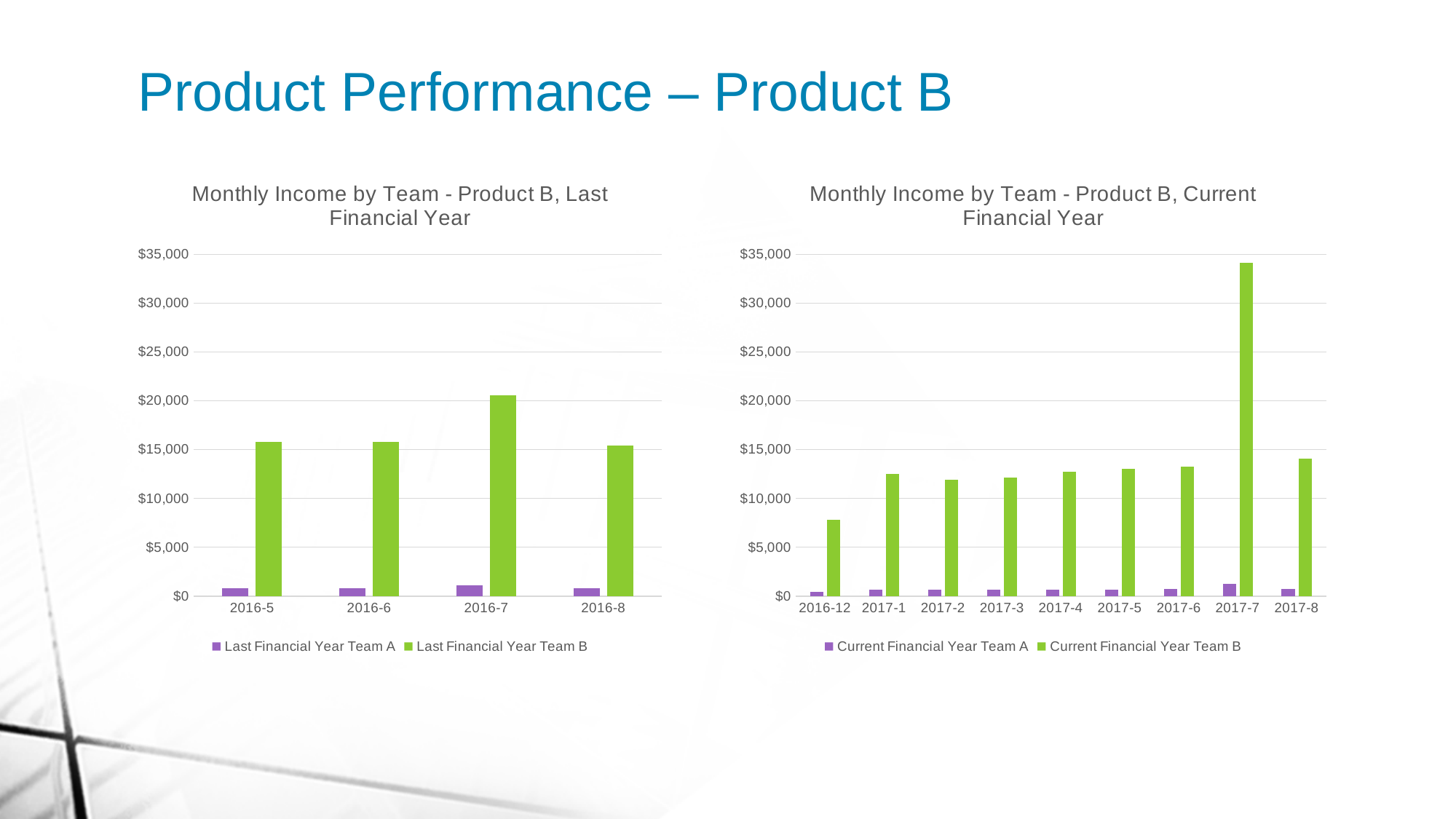

Product Performance – Product B

### Chart: Monthly Income by Team - Product B, Last Financial Year

| Category | Last Financial Year | Last Financial Year |
|---|---|---|
| 2016-5 | 831.0 | 15791.999999999995 |
| 2016-6 | 831.0 | 15780.0 |
| 2016-7 | 1081.0 | 20530.0 |
| 2016-8 | 810.0 | 15397.000000000005 |

### Chart: Monthly Income by Team - Product B, Current Financial Year

| Category | Current Financial Year | Current Financial Year |
|---|---|---|
| 2016-12 | 413.0 | 7839.000000000001 |
| 2017-1 | 660.0 | 12543.0 |
| 2017-2 | 627.0 | 11916.000000000002 |
| 2017-3 | 640.0 | 12154.000000000002 |
| 2017-4 | 672.0 | 12762.0 |
| 2017-5 | 685.0 | 13016.999999999996 |
| 2017-6 | 699.0 | 13278.0 |
| 2017-7 | 1232.0 | 34112.6857142857 |
| 2017-8 | 739.0 | 14045.999999999998 |